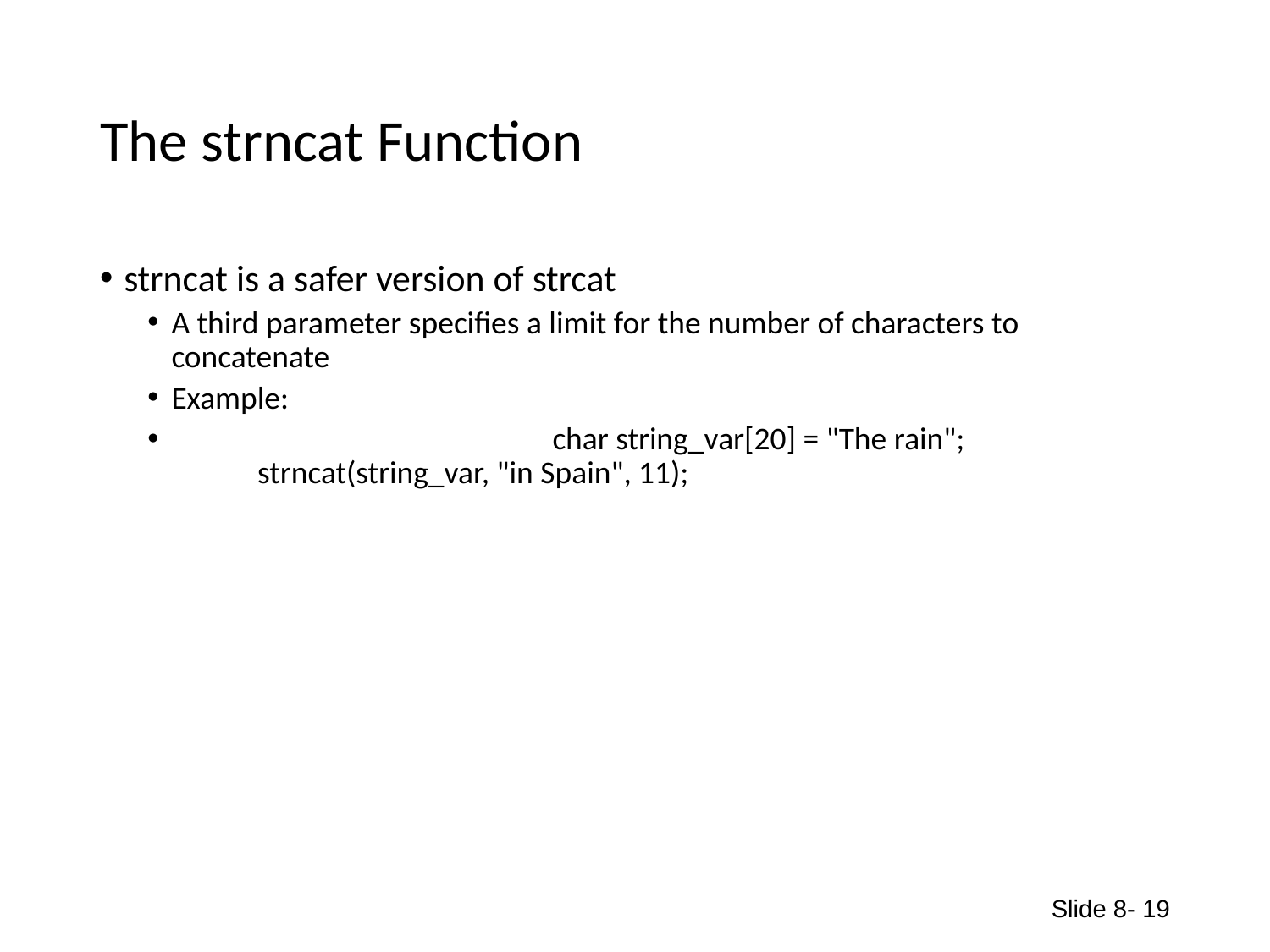

# The strncat Function
strncat is a safer version of strcat
A third parameter specifies a limit for the number of characters to concatenate
Example:
			char string_var[20] = "The rain";
            strncat(string_var, "in Spain", 11);
Slide 8- 19